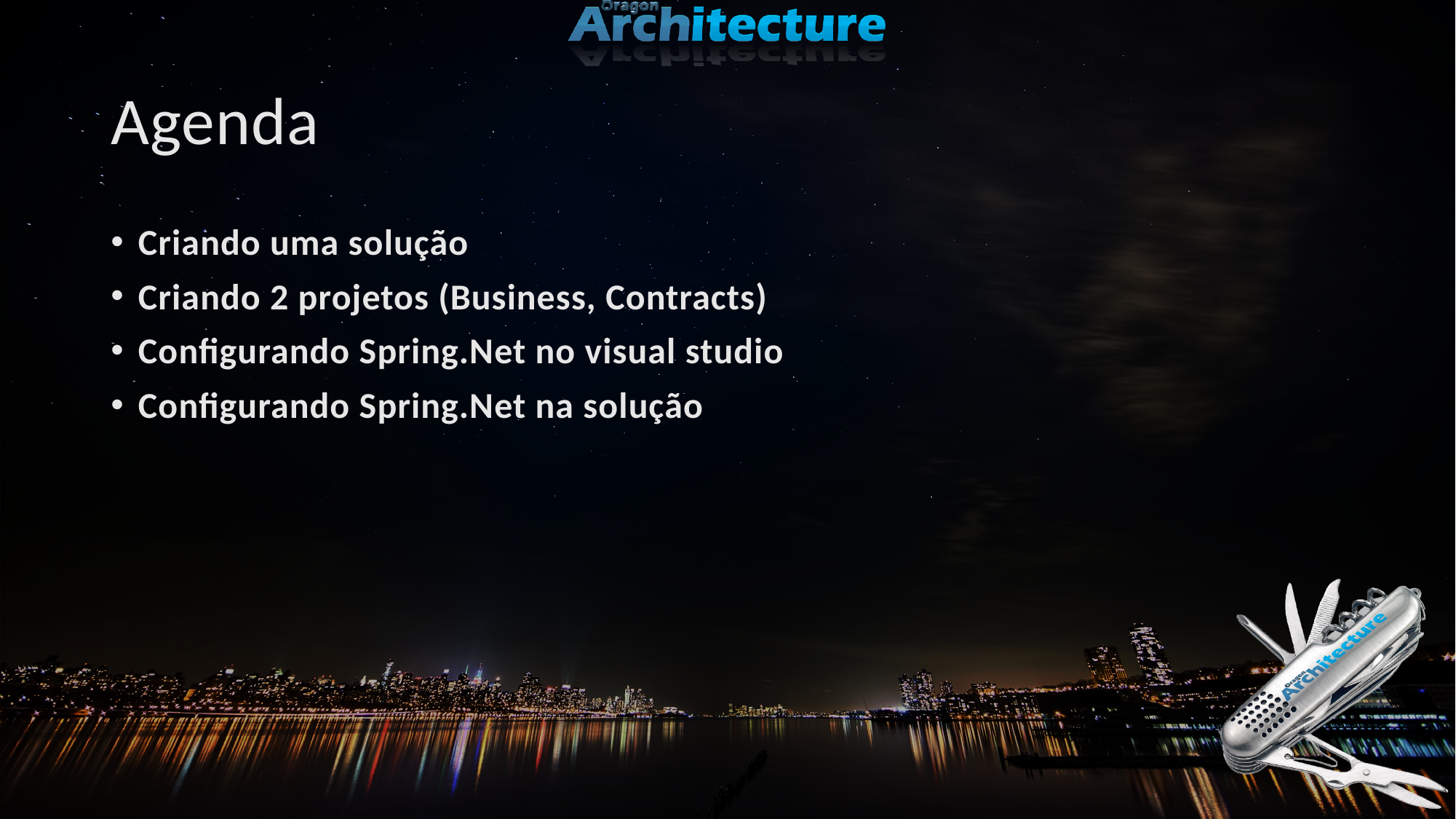

# Agenda
Criando uma solução
Criando 2 projetos (Business, Contracts)
Configurando Spring.Net no visual studio
Configurando Spring.Net na solução